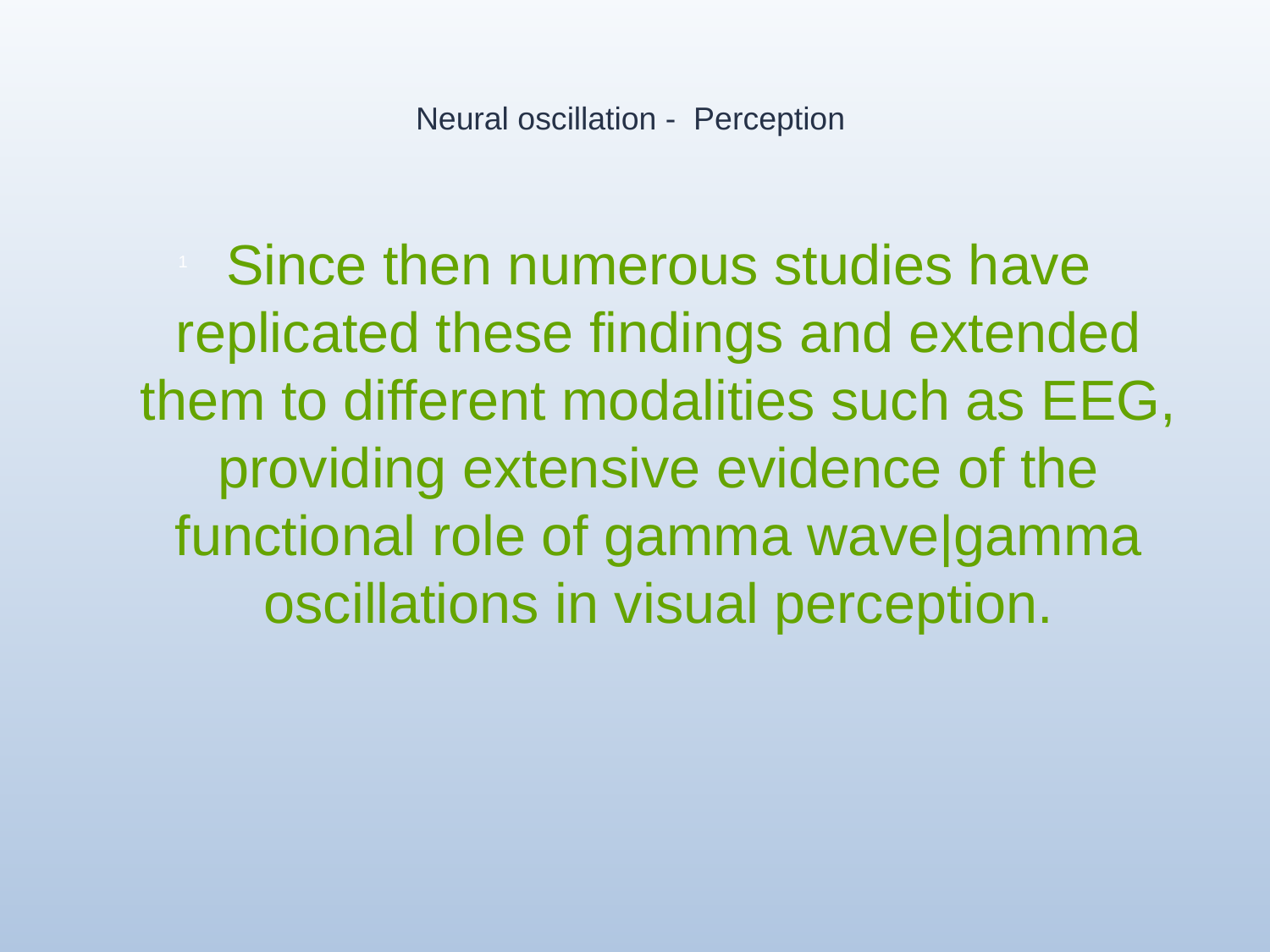

# Neural oscillation -  Perception
Since then numerous studies have replicated these findings and extended them to different modalities such as EEG, providing extensive evidence of the functional role of gamma wave|gamma oscillations in visual perception.